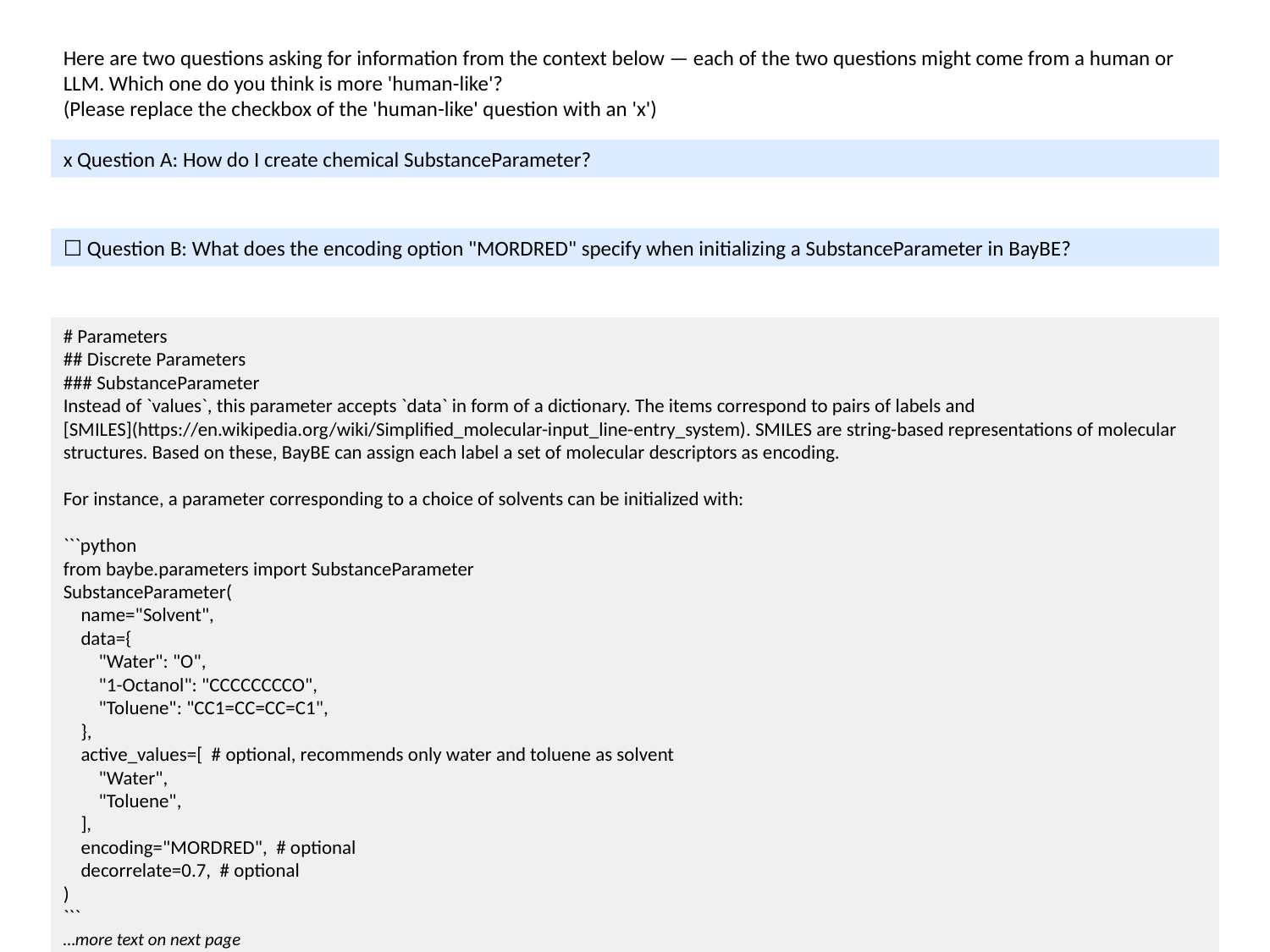

Here are two questions asking for information from the context below — each of the two questions might come from a human or LLM. Which one do you think is more 'human-like'?
(Please replace the checkbox of the 'human-like' question with an 'x')
x Question A: How do I create chemical SubstanceParameter?
☐ Question B: What does the encoding option "MORDRED" specify when initializing a SubstanceParameter in BayBE?
# Parameters
## Discrete Parameters
### SubstanceParameter
Instead of `values`, this parameter accepts `data` in form of a dictionary. The items correspond to pairs of labels and [SMILES](https://en.wikipedia.org/wiki/Simplified_molecular-input_line-entry_system). SMILES are string-based representations of molecular structures. Based on these, BayBE can assign each label a set of molecular descriptors as encoding.

For instance, a parameter corresponding to a choice of solvents can be initialized with:

```python
from baybe.parameters import SubstanceParameter
SubstanceParameter(
    name="Solvent",
    data={
        "Water": "O",
        "1-Octanol": "CCCCCCCCO",
        "Toluene": "CC1=CC=CC=C1",
    },
    active_values=[  # optional, recommends only water and toluene as solvent
        "Water",
        "Toluene",
    ],
    encoding="MORDRED",  # optional
    decorrelate=0.7,  # optional
)
```
…more text on next page